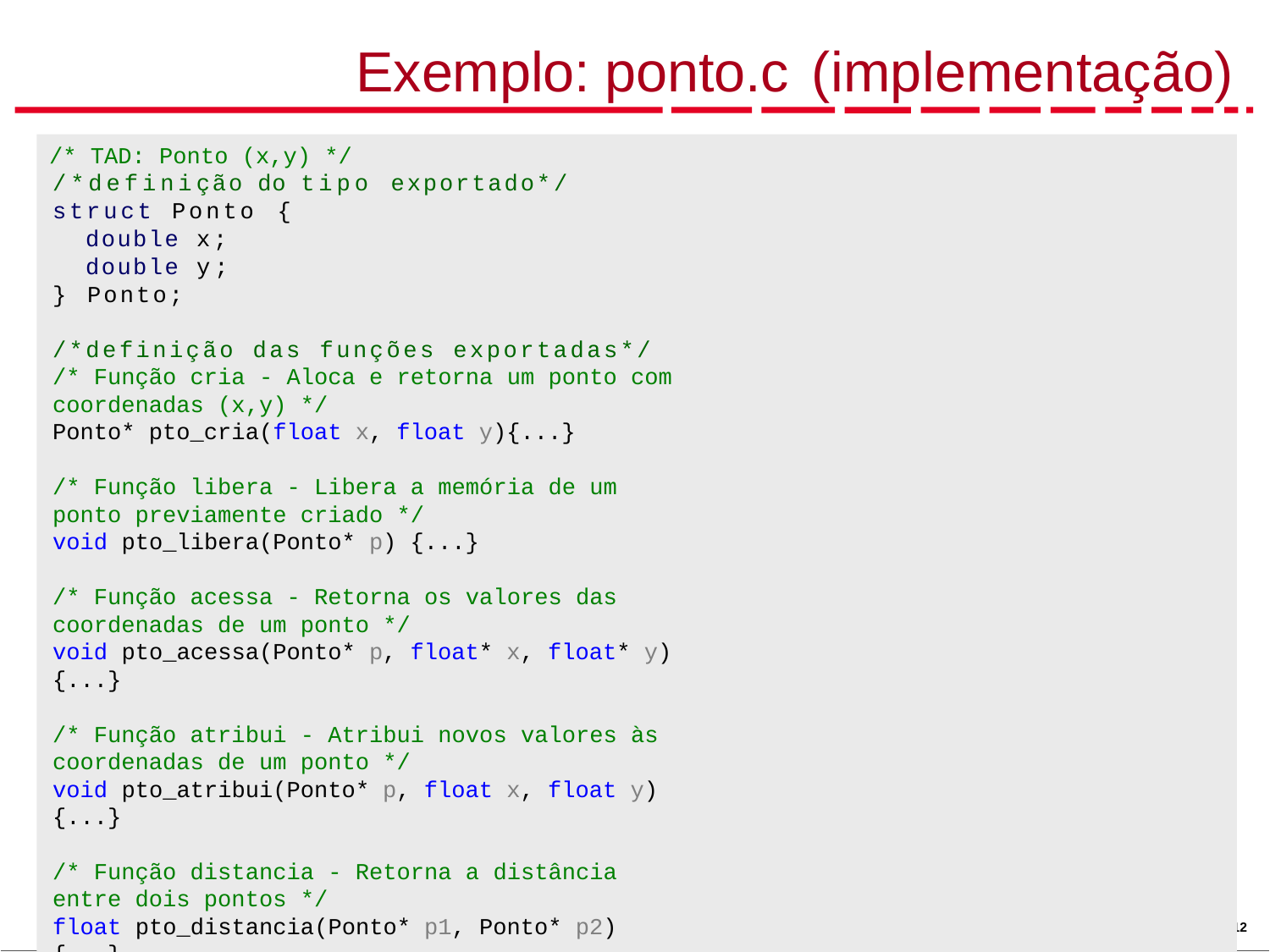

# Exemplo: ponto.c (implementação)

/* TAD: Ponto (x,y) */
/*definição do tipo exportado*/
struct Ponto {
double x;
double y;
} Ponto;

/*definição das funções exportadas*/
/* Função cria - Aloca e retorna um ponto com coordenadas (x,y) */
Ponto* pto_cria(float x, float y){...}

/* Função libera - Libera a memória de um ponto previamente criado */
void pto_libera(Ponto* p) {...}

/* Função acessa - Retorna os valores das coordenadas de um ponto */
void pto_acessa(Ponto* p, float* x, float* y) {...}

/* Função atribui - Atribui novos valores às coordenadas de um ponto */
void pto_atribui(Ponto* p, float x, float y) {...}

/* Função distancia - Retorna a distância entre dois pontos */
float pto_distancia(Ponto* p1, Ponto* p2) {...}

/* Função getPonto - Retorna uma string com os valores do ponto formato(x,y)*/
char* pto_getPonto(Ponto* p) {...}

/* Função exibe -Escreve na tela o ponto no formato  (xxx.xx,yyy.yy)*/
void pto_exibe(Ponto* p) {...}

12/13